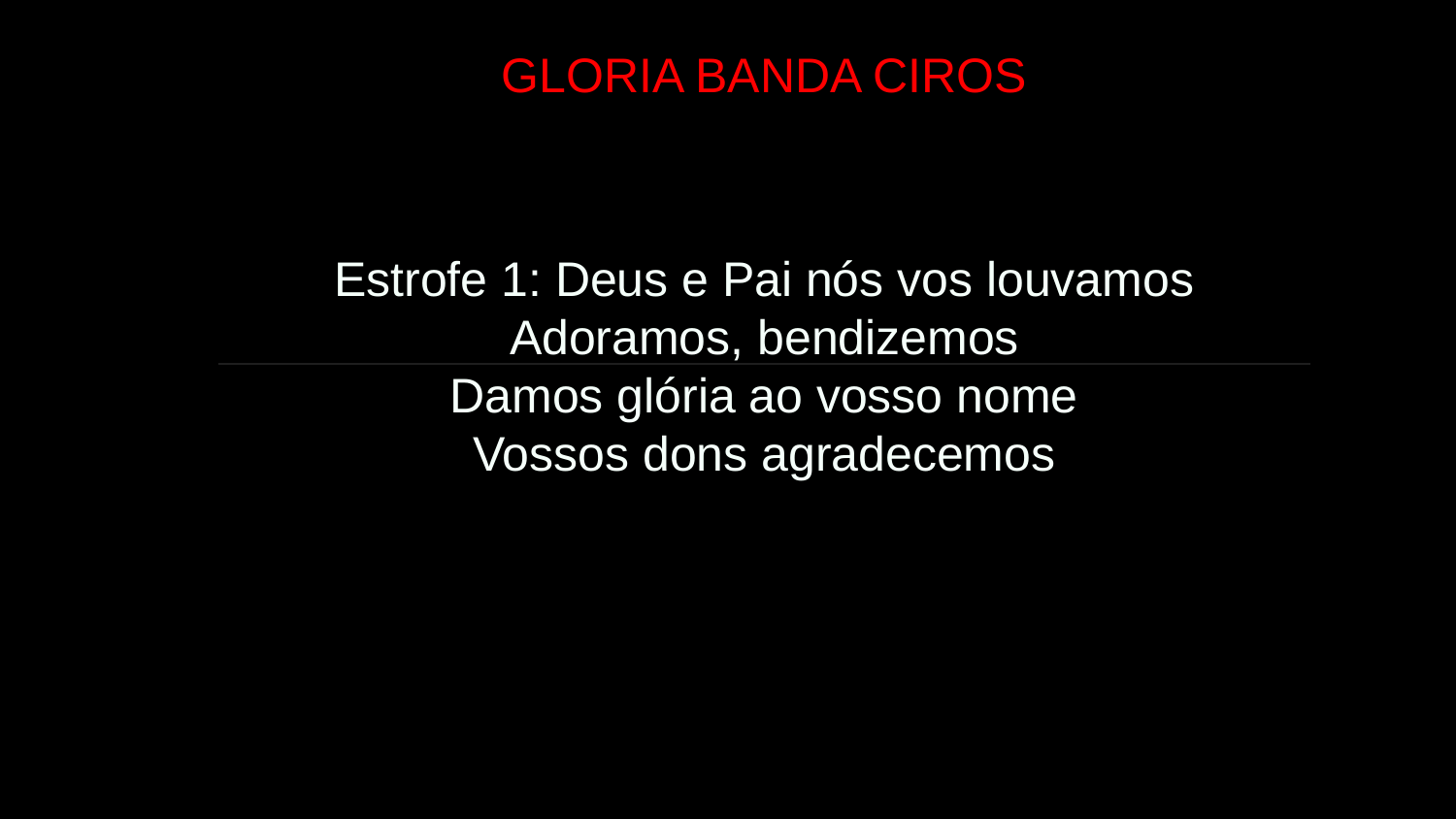

GLORIA BANDA CIROS
Estrofe 1: Deus e Pai nós vos louvamos
Adoramos, bendizemos
Damos glória ao vosso nome
Vossos dons agradecemos